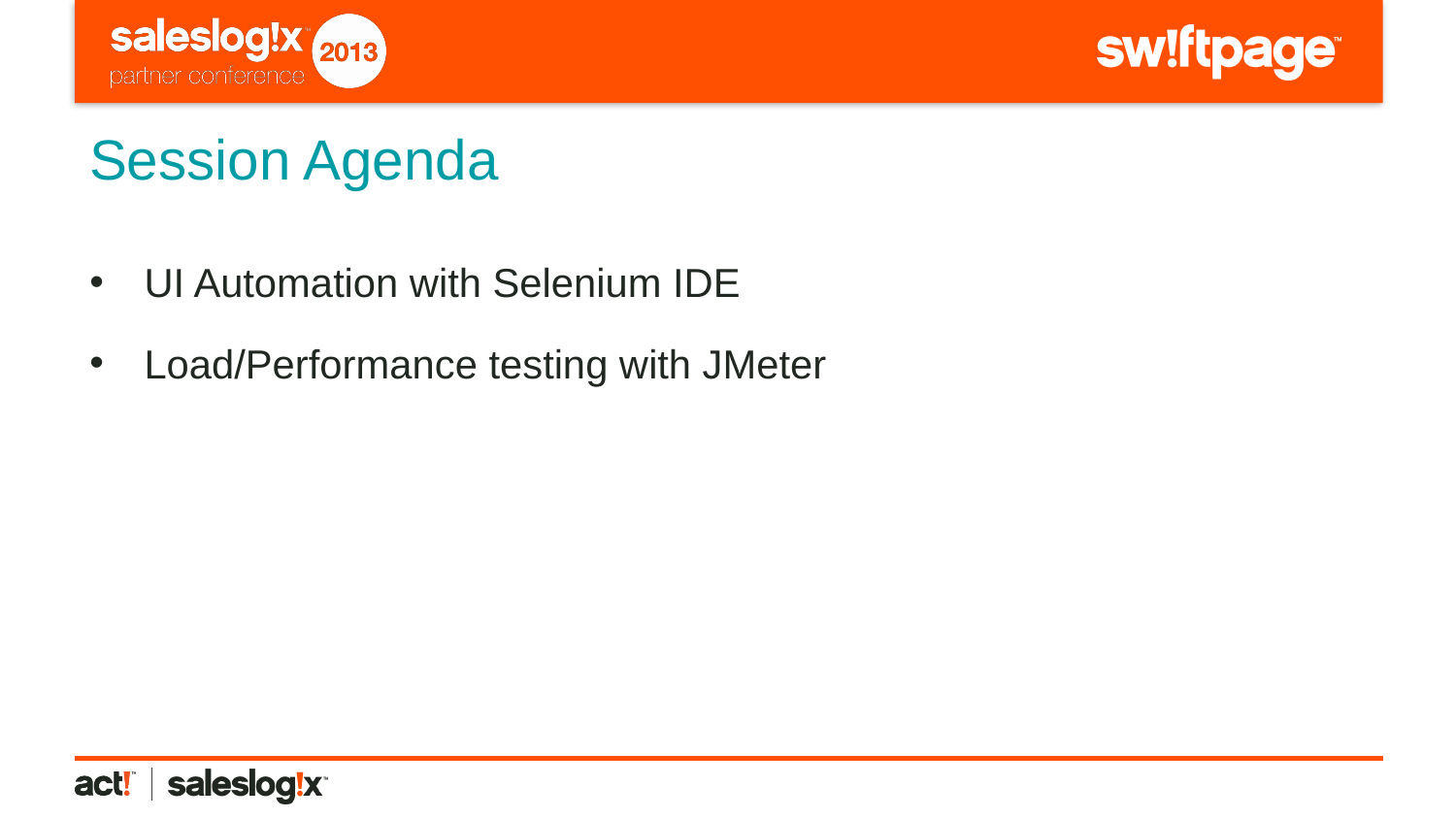

# Session Agenda
UI Automation with Selenium IDE
Load/Performance testing with JMeter